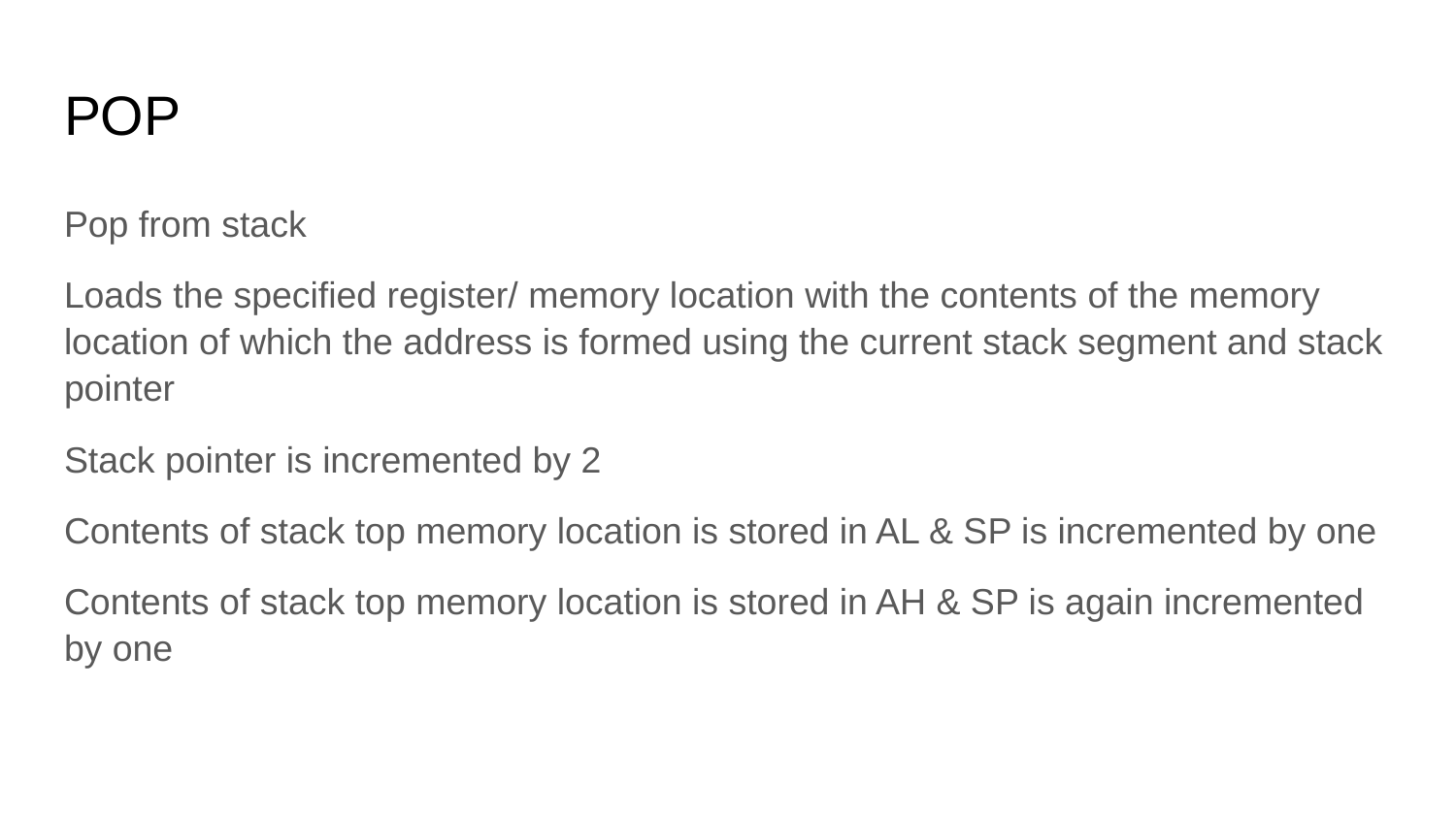

# POP
Pop from stack
Loads the specified register/ memory location with the contents of the memory location of which the address is formed using the current stack segment and stack pointer
Stack pointer is incremented by 2
Contents of stack top memory location is stored in AL & SP is incremented by one
Contents of stack top memory location is stored in AH & SP is again incremented by one